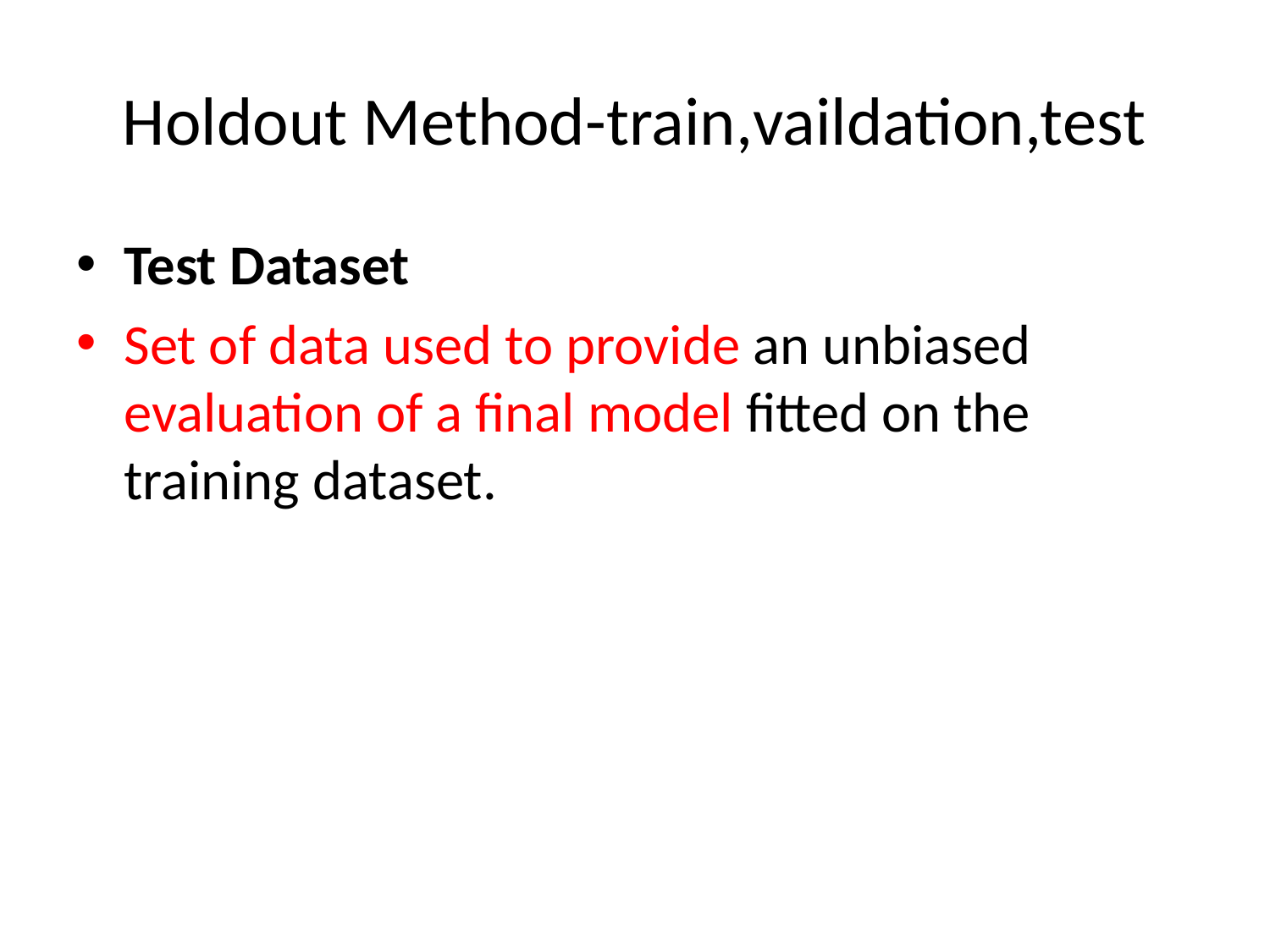

# Holdout Method-train,vaildation,test
Test Dataset
Set of data used to provide an unbiased evaluation of a final model fitted on the training dataset.